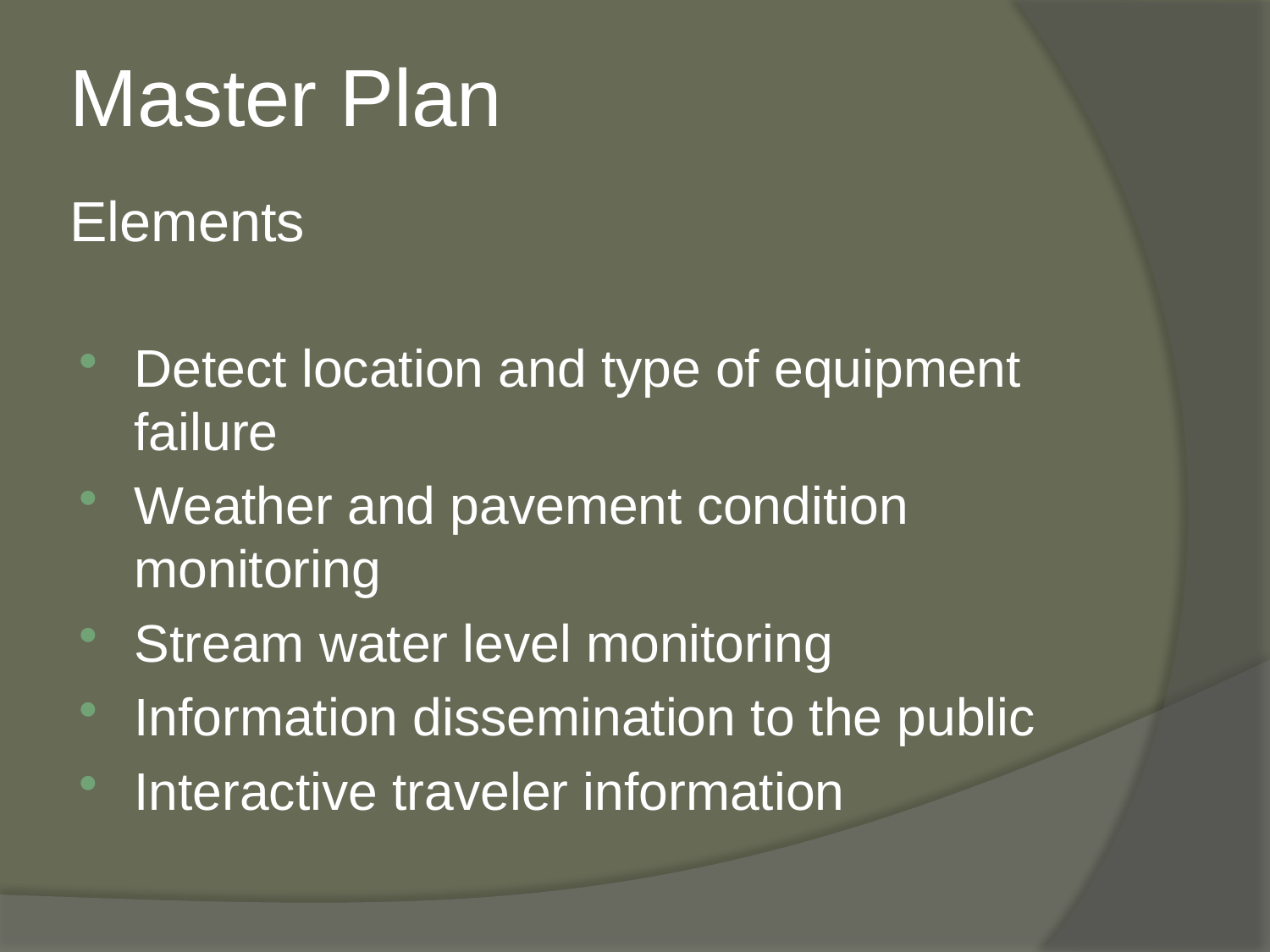

# Master Plan Elements
Detect location and type of equipment failure
Weather and pavement condition monitoring
Stream water level monitoring
Information dissemination to the public
Interactive traveler information